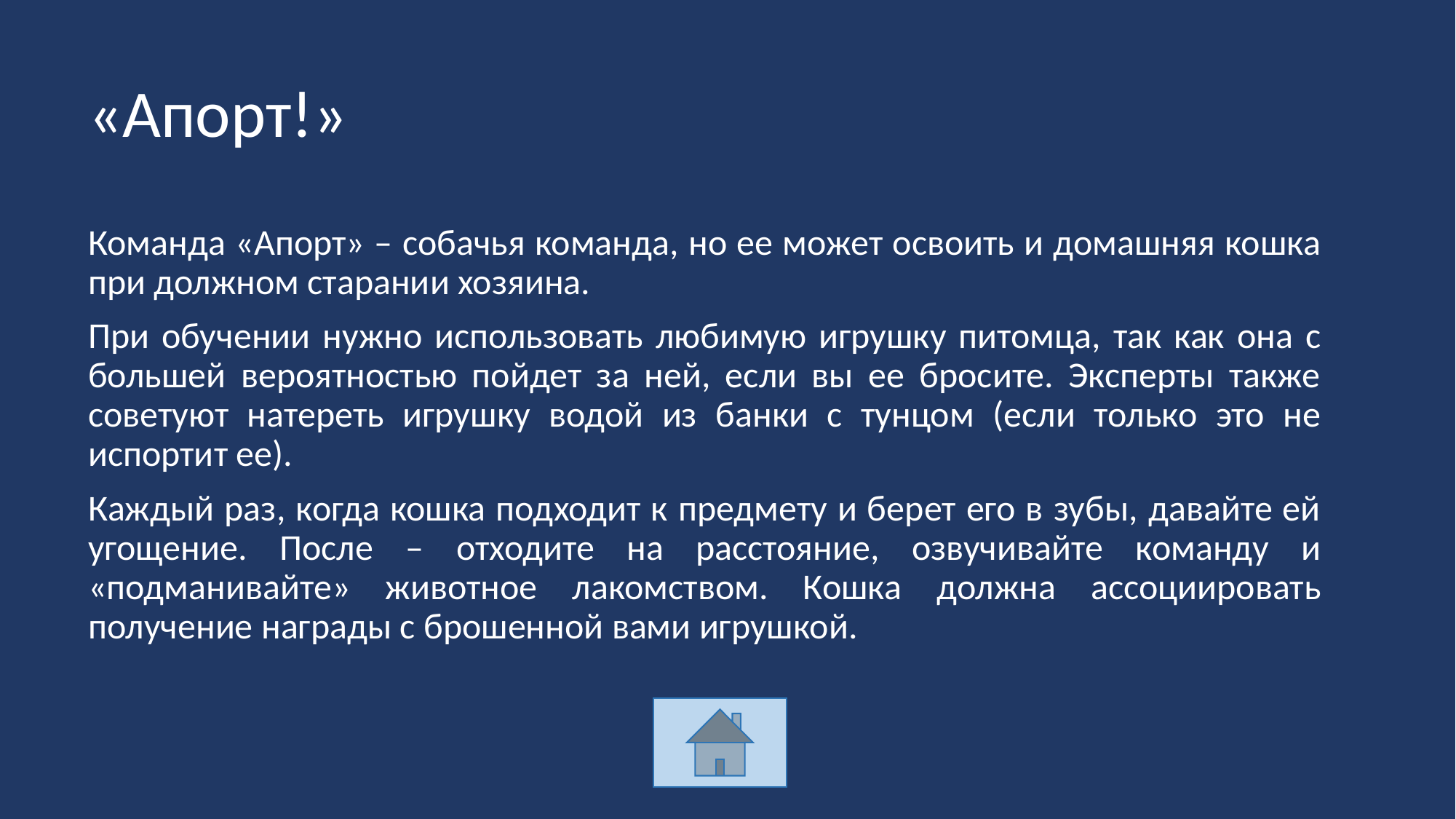

# «Апорт!»
Команда «Апорт» – собачья команда, но ее может освоить и домашняя кошка при должном старании хозяина.
При обучении нужно использовать любимую игрушку питомца, так как она с большей вероятностью пойдет за ней, если вы ее бросите. Эксперты также советуют натереть игрушку водой из банки с тунцом (если только это не испортит ее).
Каждый раз, когда кошка подходит к предмету и берет его в зубы, давайте ей угощение. После – отходите на расстояние, озвучивайте команду и «подманивайте» животное лакомством. Кошка должна ассоциировать получение награды с брошенной вами игрушкой.